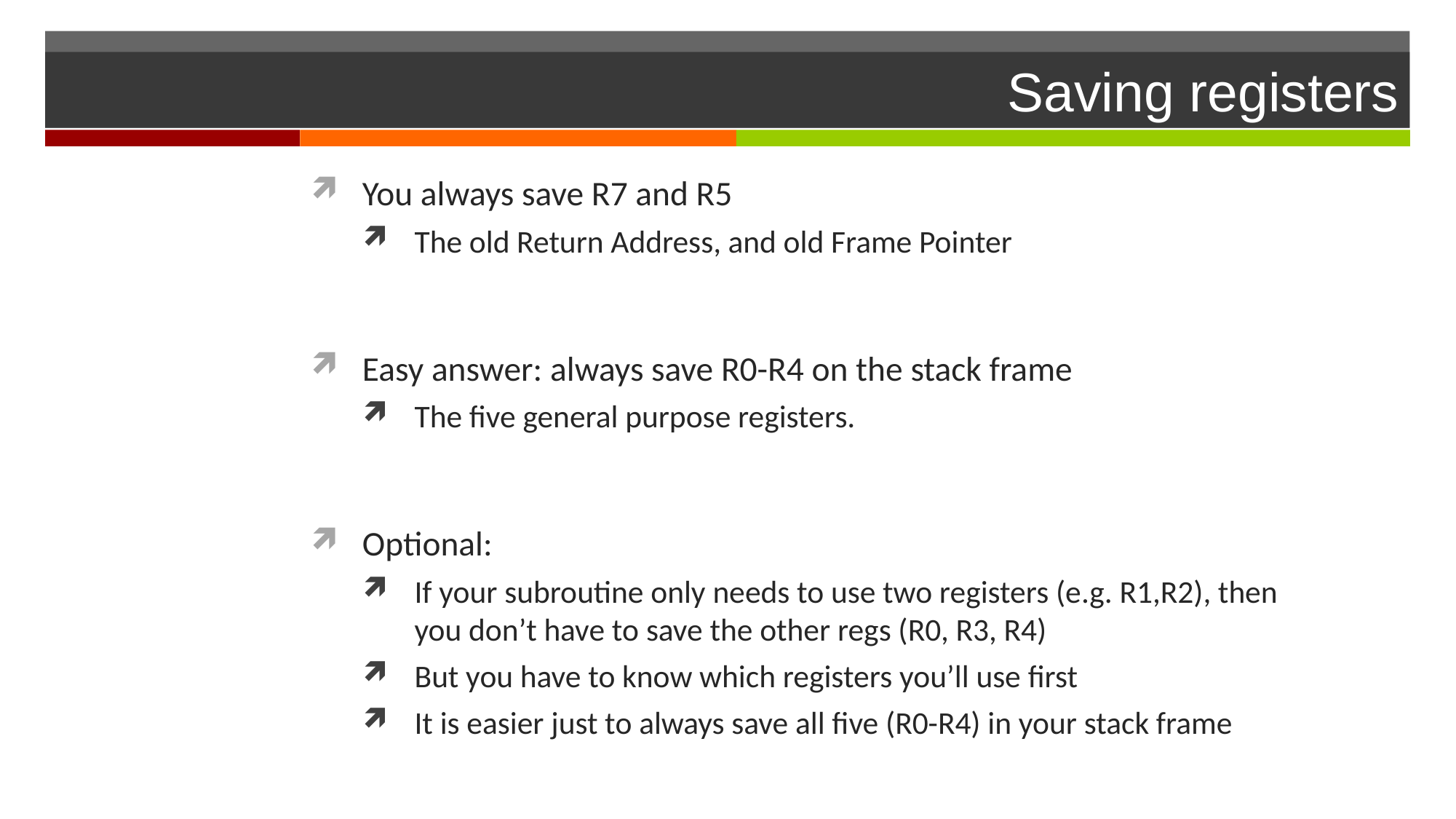

# Saving registers
You always save R7 and R5
The old Return Address, and old Frame Pointer

Easy answer: always save R0-R4 on the stack frame
The five general purpose registers.

Optional:
If your subroutine only needs to use two registers (e.g. R1,R2), then you don’t have to save the other regs (R0, R3, R4)
But you have to know which registers you’ll use first
It is easier just to always save all five (R0-R4) in your stack frame